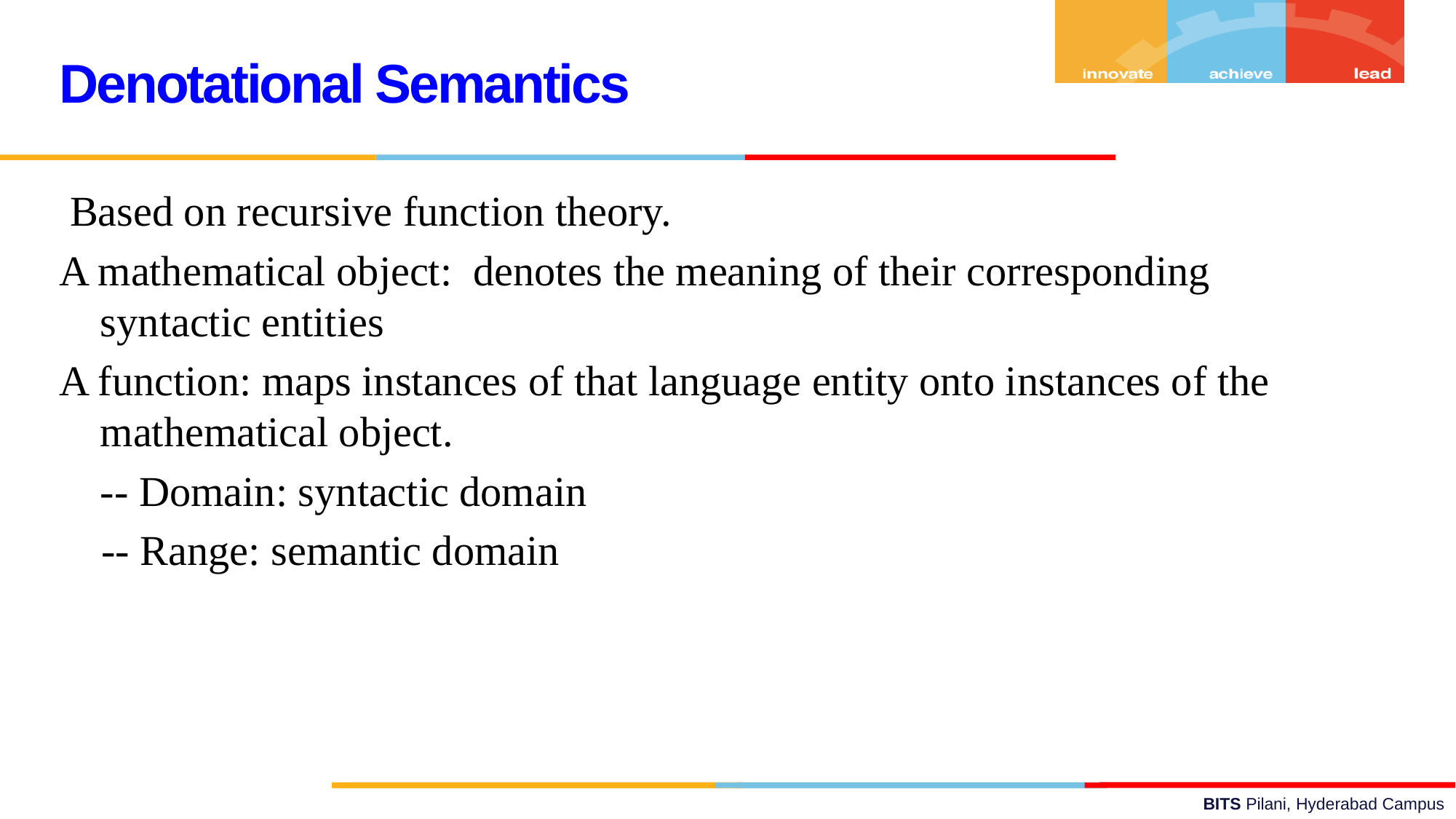

Denotational Semantics
 Based on recursive function theory.
A mathematical object:  denotes the meaning of their corresponding syntactic entities
A function: maps instances of that language entity onto instances of the mathematical object.
	-- Domain: syntactic domain
    -- Range: semantic domain